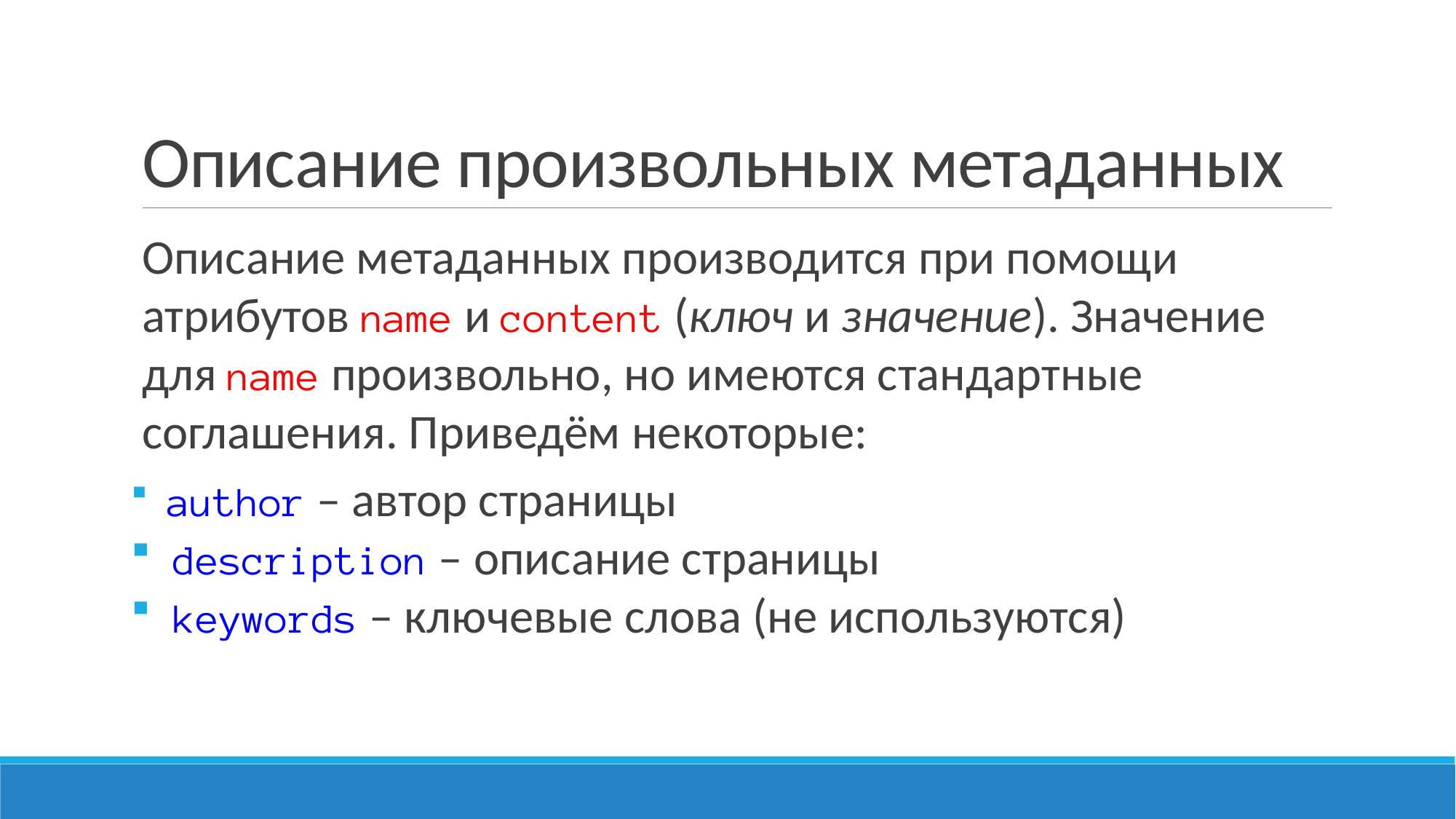

# Описание произвольных метаданных
Описание метаданных производится при помощи атрибутов name и content (ключ и значение). Значение для name произвольно, но имеются стандартные соглашения. Приведём некоторые:
 author – автор страницы
 description – описание страницы
 keywords – ключевые слова (не используются)